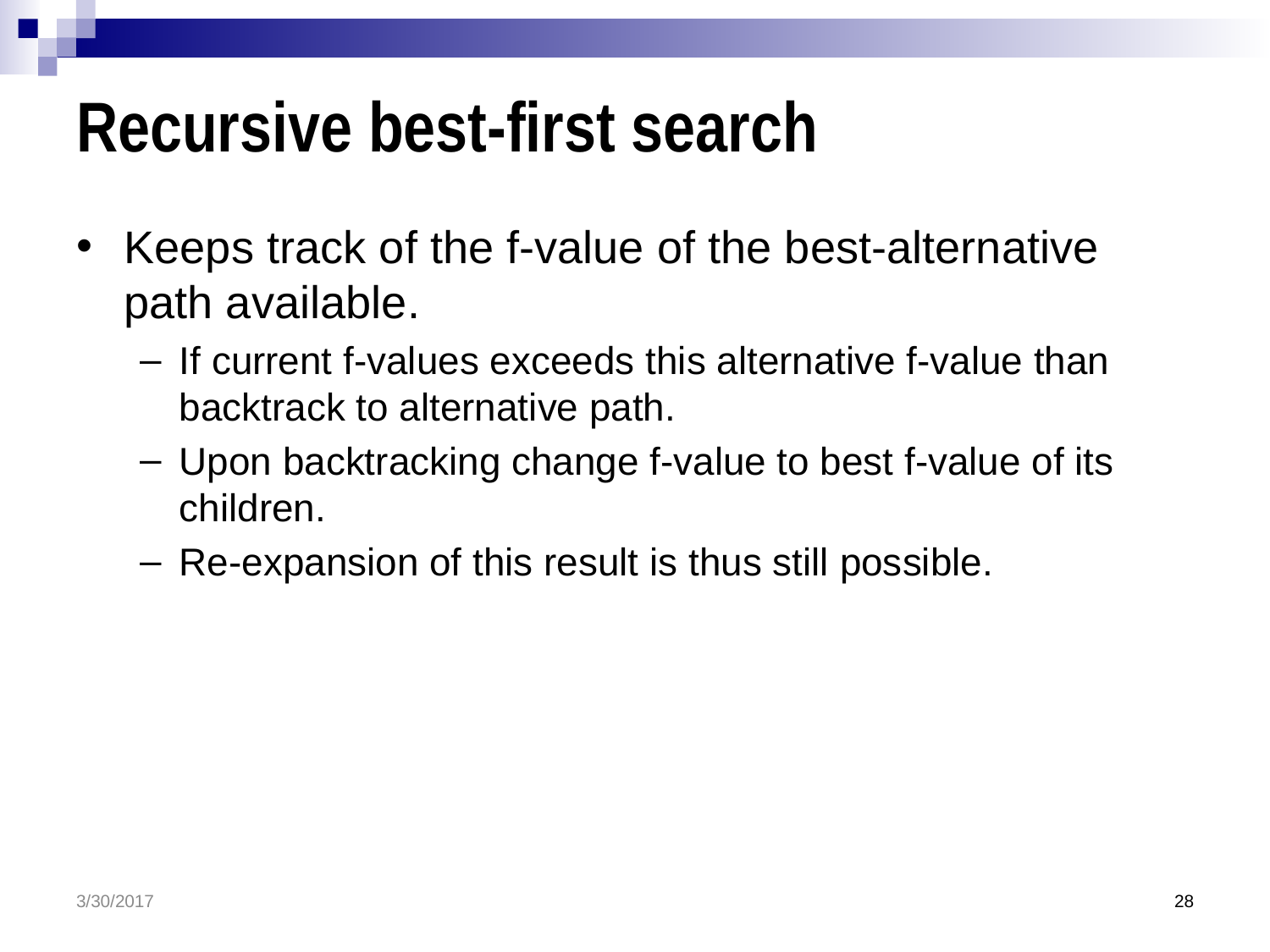

# Recursive best-first search
Keeps track of the f-value of the best-alternative path available.
If current f-values exceeds this alternative f-value than backtrack to alternative path.
Upon backtracking change f-value to best f-value of its children.
Re-expansion of this result is thus still possible.
3/30/2017
28